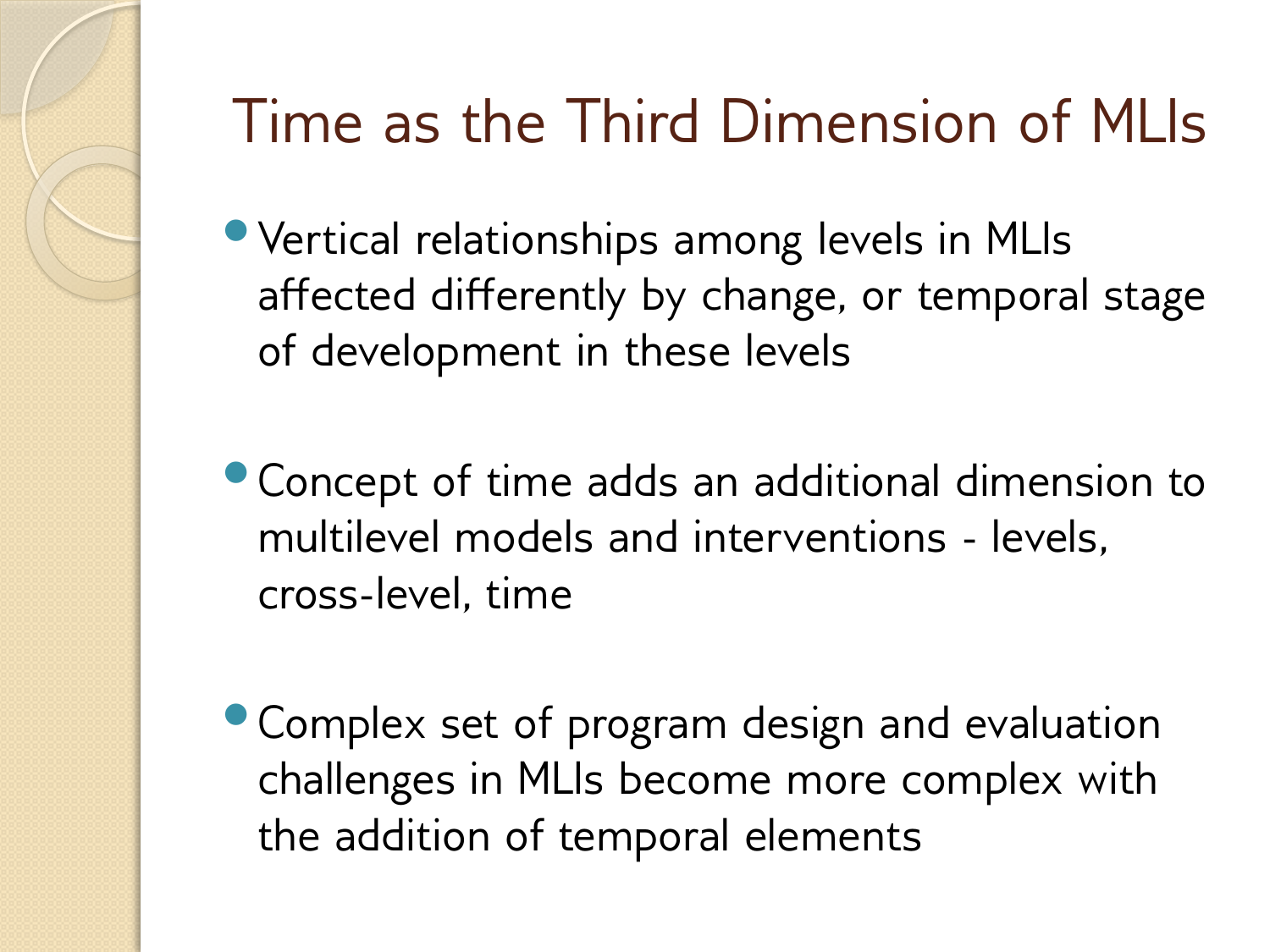

# Time as the Third Dimension of MLIs
Vertical relationships among levels in MLIs affected differently by change, or temporal stage of development in these levels

Concept of time adds an additional dimension to multilevel models and interventions - levels, cross-level, time

Complex set of program design and evaluation challenges in MLIs become more complex with the addition of temporal elements